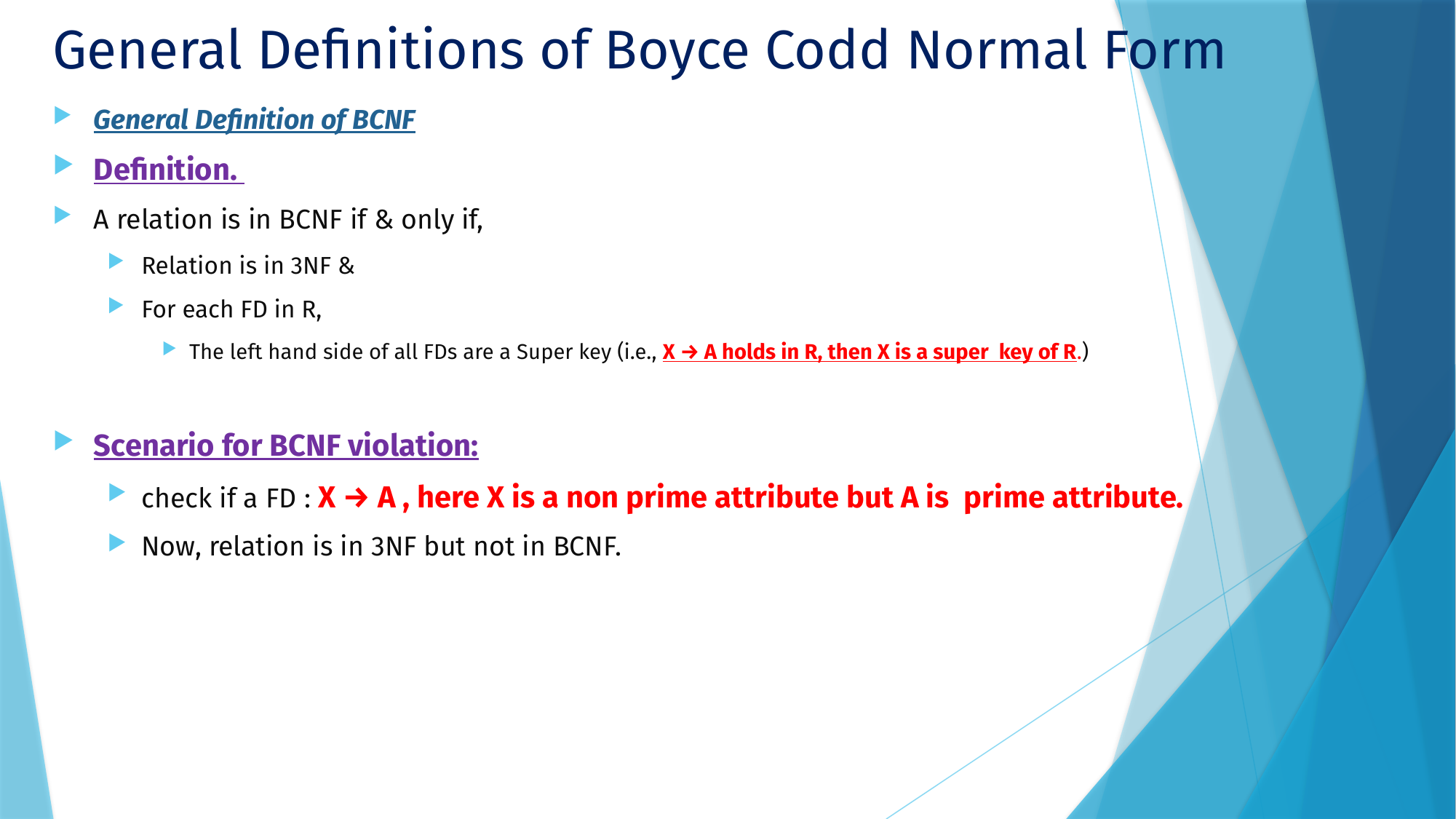

# General Definitions of Boyce Codd Normal Form
General Definition of BCNF
Definition.
A relation is in BCNF if & only if,
Relation is in 3NF &
For each FD in R,
The left hand side of all FDs are a Super key (i.e., X → A holds in R, then X is a super  key of R.)

Scenario for BCNF violation:
check if a FD : X → A , here X is a non prime attribute but A is  prime attribute.
Now, relation is in 3NF but not in BCNF.